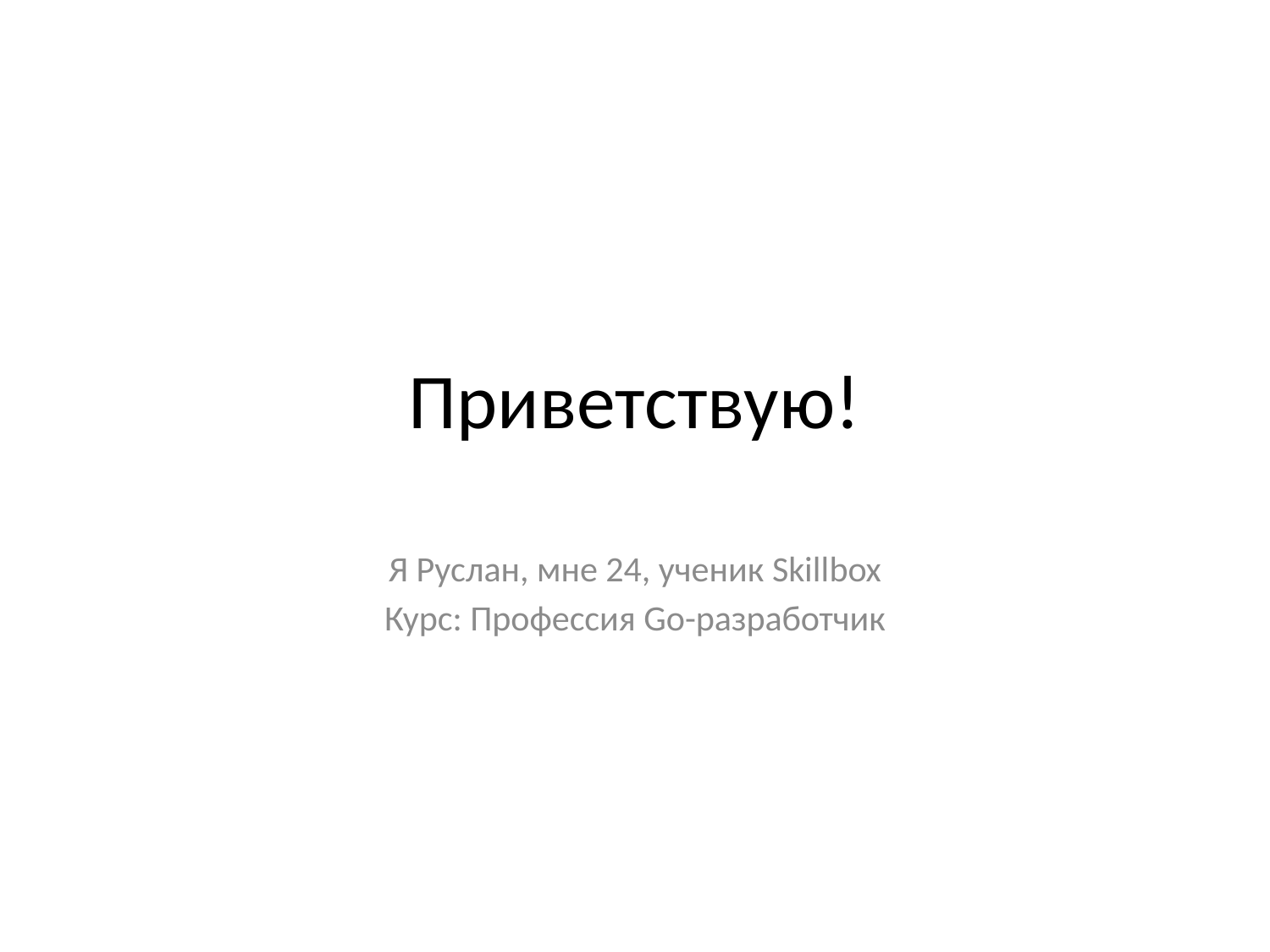

# Приветствую!
Я Руслан, мне 24, ученик Skillbox
Курс: Профессия Go-разработчик